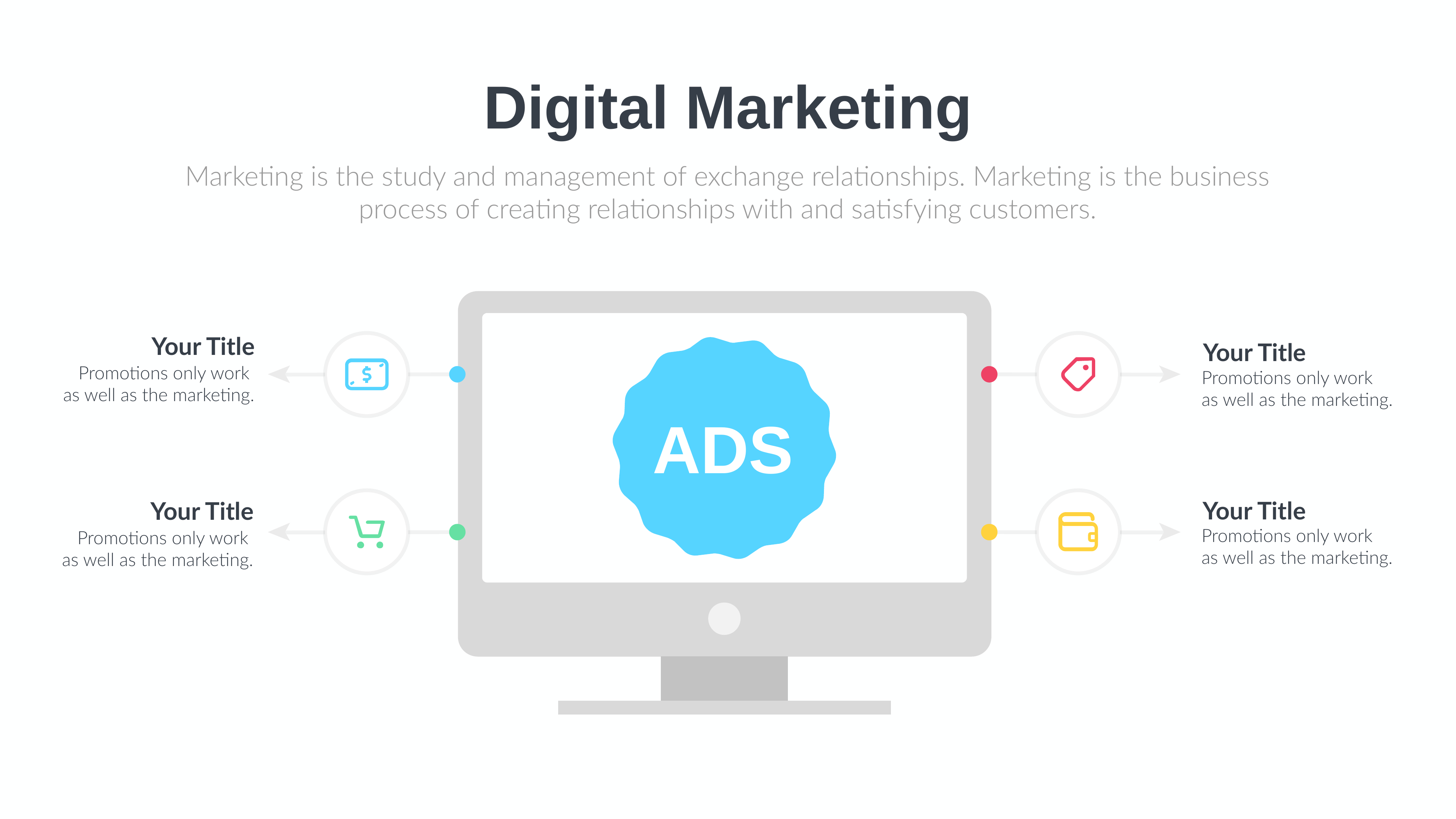

Digital Marketing
Marketing is the study and management of exchange relationships. Marketing is the business process of creating relationships with and satisfying customers.

Your Title
Promotions only work
   as well as the marketing.

Your Title
Promotions only work
as well as the marketing.

ADS

Your Title
Promotions only work
as well as the marketing.
Your Title
Promotions only work
   as well as the marketing.